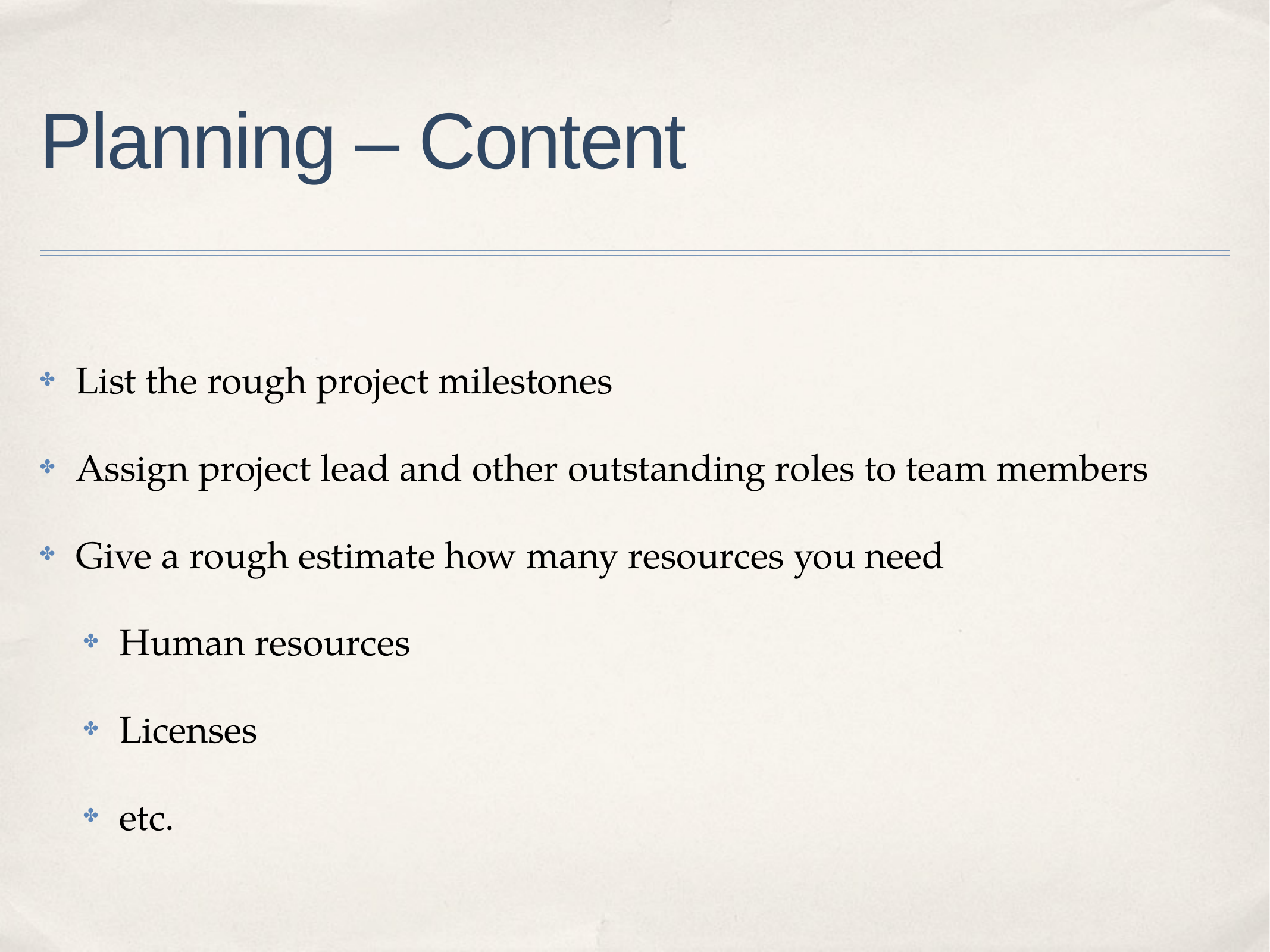

# Planning – Content
List the rough project milestones
Assign project lead and other outstanding roles to team members
Give a rough estimate how many resources you need
Human resources
Licenses
etc.